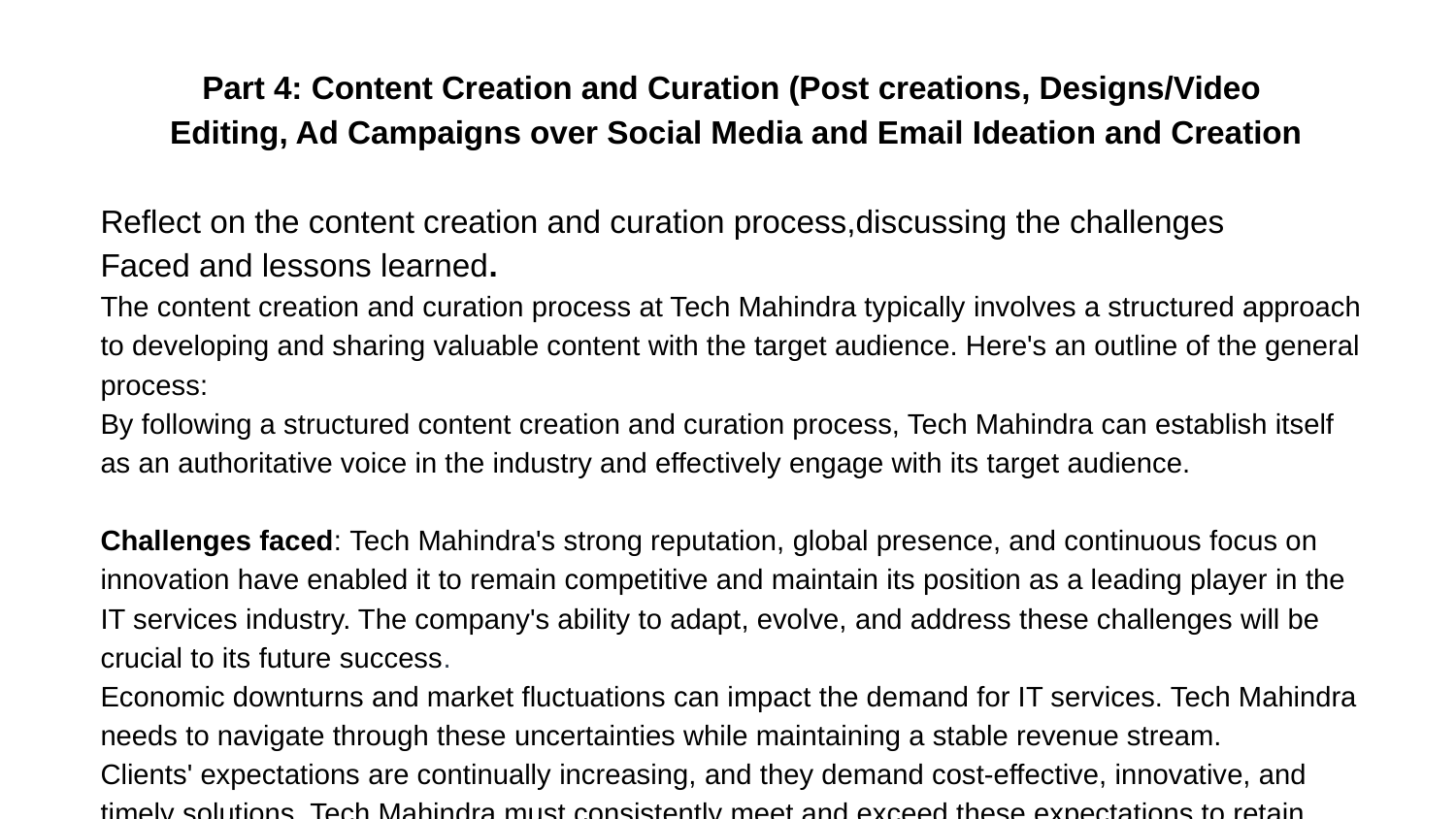

Part 4: Content Creation and Curation (Post creations, Designs/Video
Editing, Ad Campaigns over Social Media and Email Ideation and Creation

Reflect on the content creation and curation process,discussing the challenges
Faced and lessons learned.
The content creation and curation process at Tech Mahindra typically involves a structured approach to developing and sharing valuable content with the target audience. Here's an outline of the general process:
By following a structured content creation and curation process, Tech Mahindra can establish itself as an authoritative voice in the industry and effectively engage with its target audience.

Challenges faced: Tech Mahindra's strong reputation, global presence, and continuous focus on innovation have enabled it to remain competitive and maintain its position as a leading player in the IT services industry. The company's ability to adapt, evolve, and address these challenges will be crucial to its future success.
Economic downturns and market fluctuations can impact the demand for IT services. Tech Mahindra needs to navigate through these uncertainties while maintaining a stable revenue stream.
Clients' expectations are continually increasing, and they demand cost-effective, innovative, and timely solutions. Tech Mahindra must consistently meet and exceed these expectations to retain clients and secure new business.